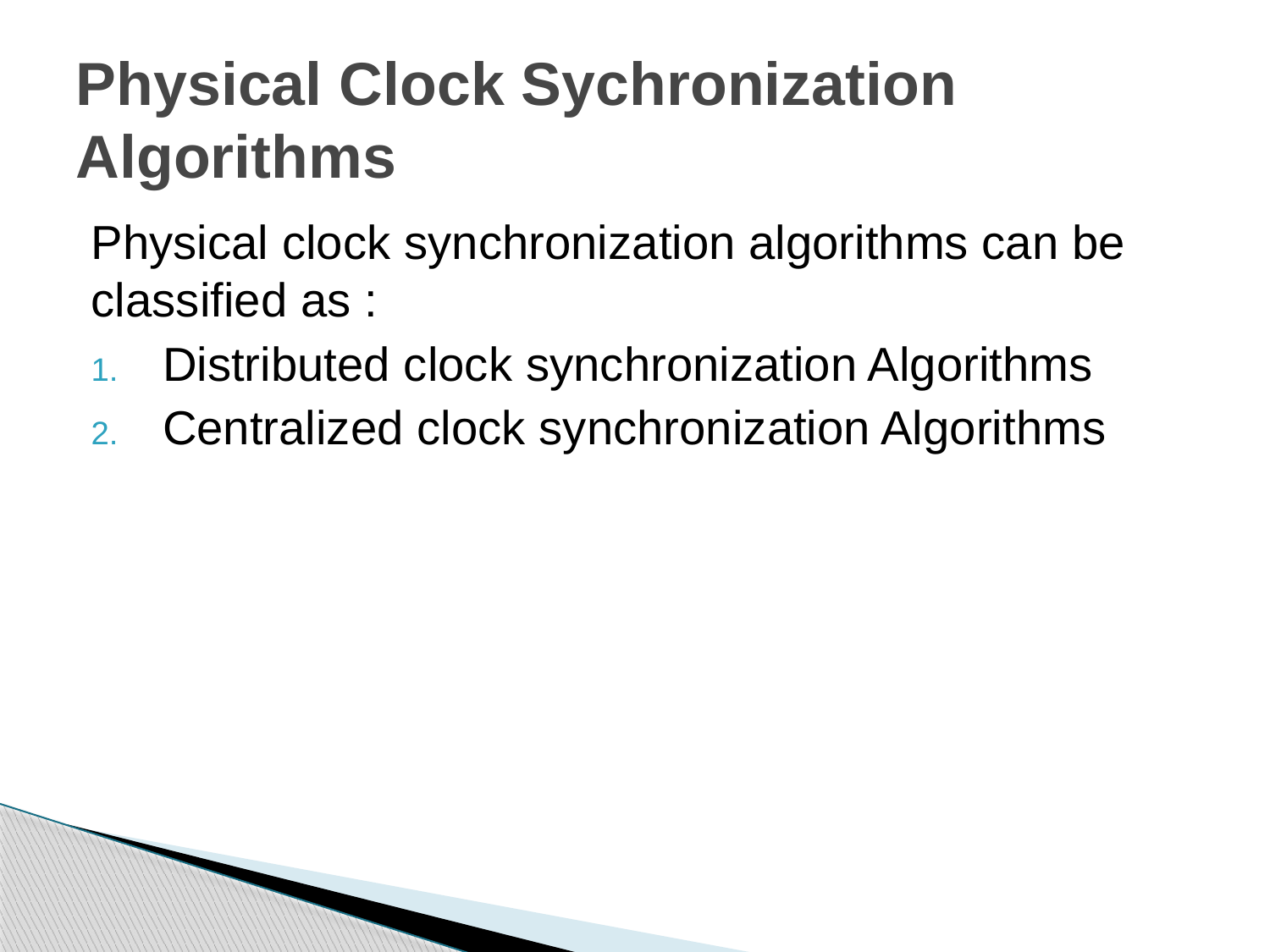

# Physical Clock Sychronization Algorithms
Physical clock synchronization algorithms can be classified as :
Distributed clock synchronization Algorithms
Centralized clock synchronization Algorithms